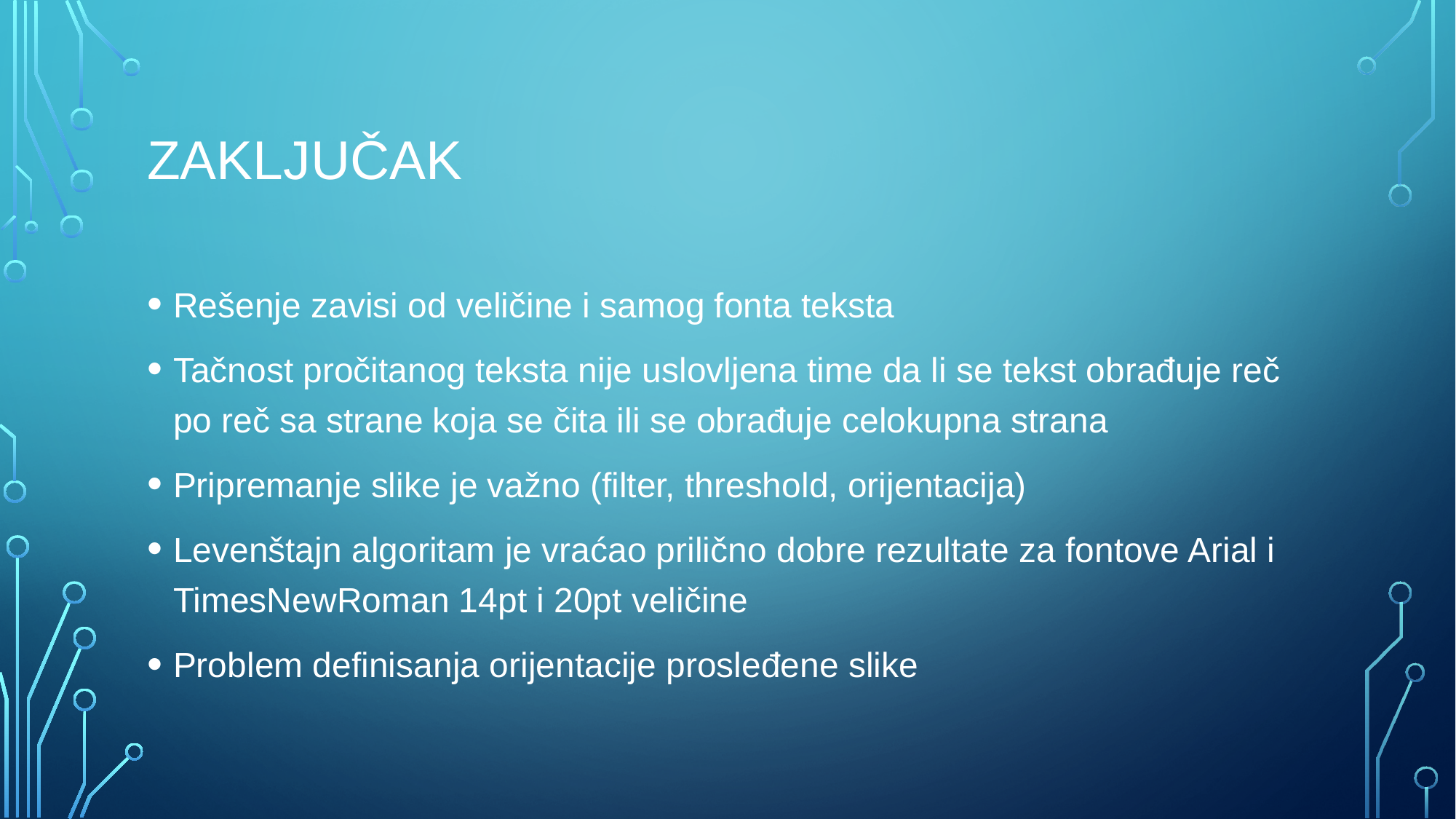

# Zaključak
Rešenje zavisi od veličine i samog fonta teksta
Tačnost pročitanog teksta nije uslovljena time da li se tekst obrađuje reč po reč sa strane koja se čita ili se obrađuje celokupna strana
Pripremanje slike je važno (filter, threshold, orijentacija)
Levenštajn algoritam je vraćao prilično dobre rezultate za fontove Arial i TimesNewRoman 14pt i 20pt veličine
Problem definisanja orijentacije prosleđene slike